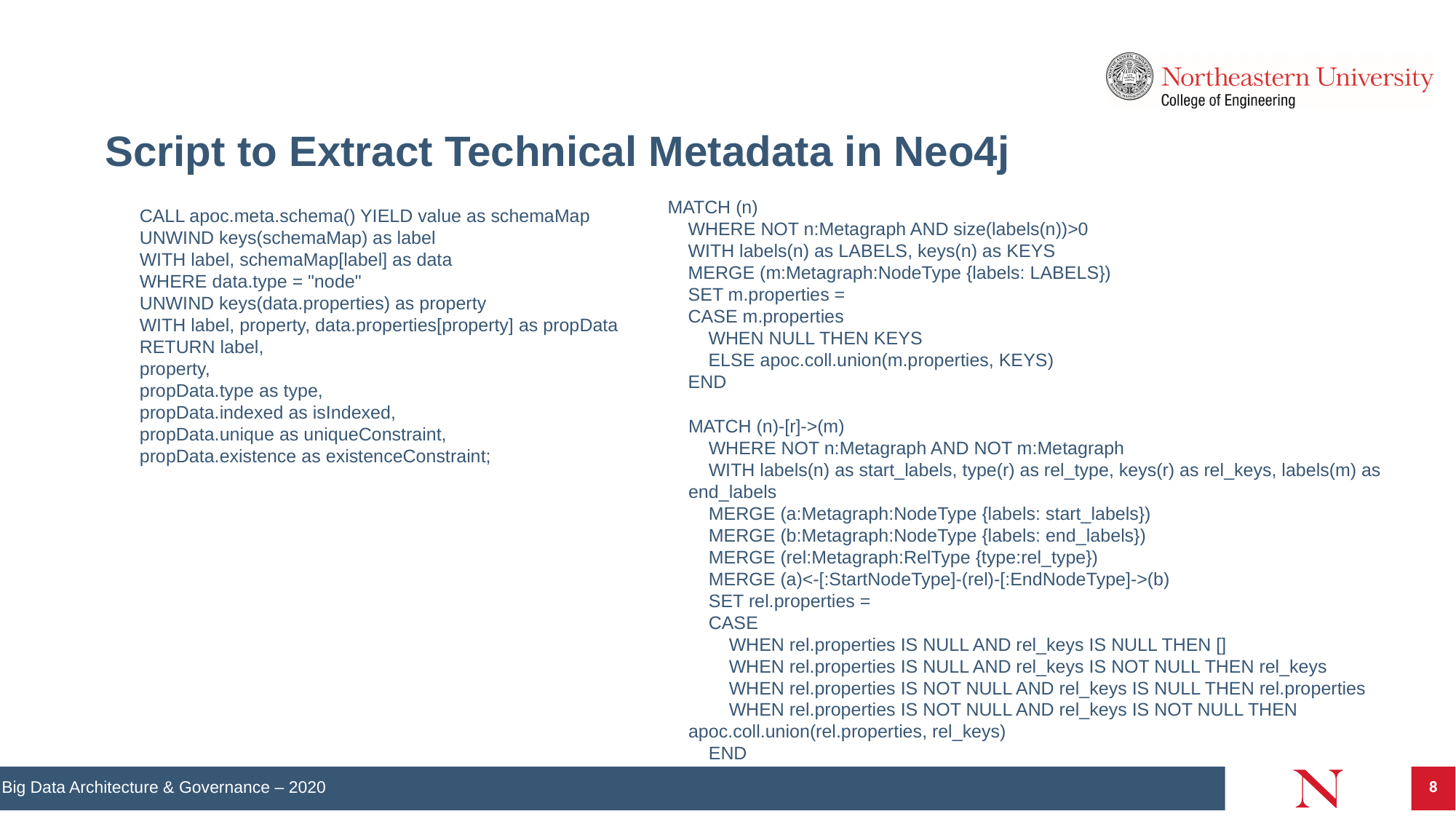

Script to Extract Technical Metadata in Neo4j
MATCH (n)
    WHERE NOT n:Metagraph AND size(labels(n))>0
    WITH labels(n) as LABELS, keys(n) as KEYS
    MERGE (m:Metagraph:NodeType {labels: LABELS})
    SET m.properties =
    CASE m.properties
        WHEN NULL THEN KEYS
        ELSE apoc.coll.union(m.properties, KEYS)
    END
CALL apoc.meta.schema() YIELD value as schemaMap
UNWIND keys(schemaMap) as label
WITH label, schemaMap[label] as data
WHERE data.type = "node"
UNWIND keys(data.properties) as property
WITH label, property, data.properties[property] as propData
RETURN label,
property,
propData.type as type,
propData.indexed as isIndexed,
propData.unique as uniqueConstraint,
propData.existence as existenceConstraint;
MATCH (n)-[r]->(m)
    WHERE NOT n:Metagraph AND NOT m:Metagraph
    WITH labels(n) as start_labels, type(r) as rel_type, keys(r) as rel_keys, labels(m) as end_labels
    MERGE (a:Metagraph:NodeType {labels: start_labels})
    MERGE (b:Metagraph:NodeType {labels: end_labels})
    MERGE (rel:Metagraph:RelType {type:rel_type})
    MERGE (a)<-[:StartNodeType]-(rel)-[:EndNodeType]->(b)
    SET rel.properties =
    CASE
        WHEN rel.properties IS NULL AND rel_keys IS NULL THEN []
        WHEN rel.properties IS NULL AND rel_keys IS NOT NULL THEN rel_keys
        WHEN rel.properties IS NOT NULL AND rel_keys IS NULL THEN rel.properties
        WHEN rel.properties IS NOT NULL AND rel_keys IS NOT NULL THEN apoc.coll.union(rel.properties, rel_keys)
    END